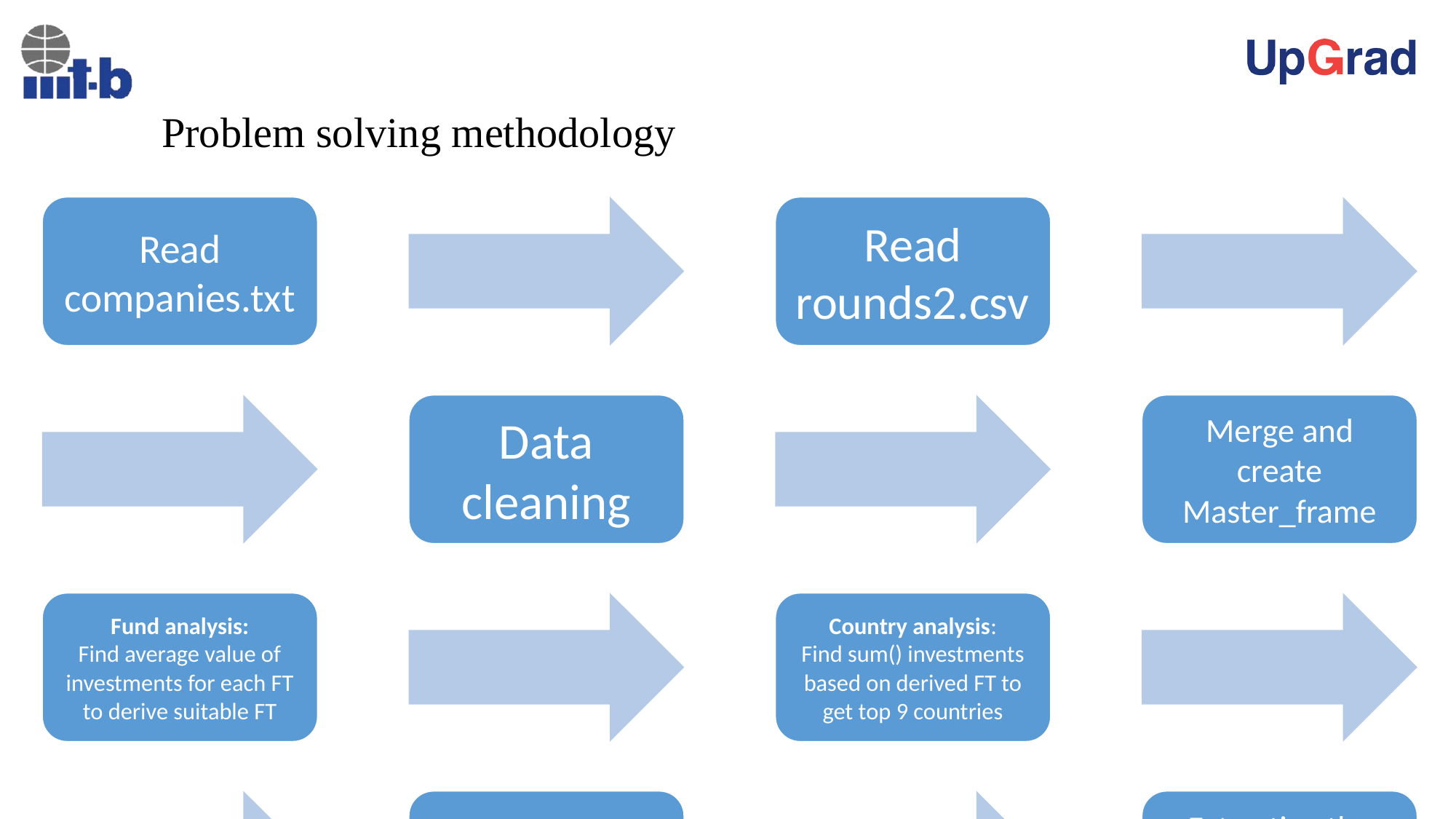

# Problem solving methodology
Read companies.txt
Read rounds2.csv
Merge and create
Master_frame
Data cleaning
Fund analysis:
Find average value of investments for each FT to derive suitable FT
Country analysis:
Find sum() investments based on derived FT to get top 9 countries